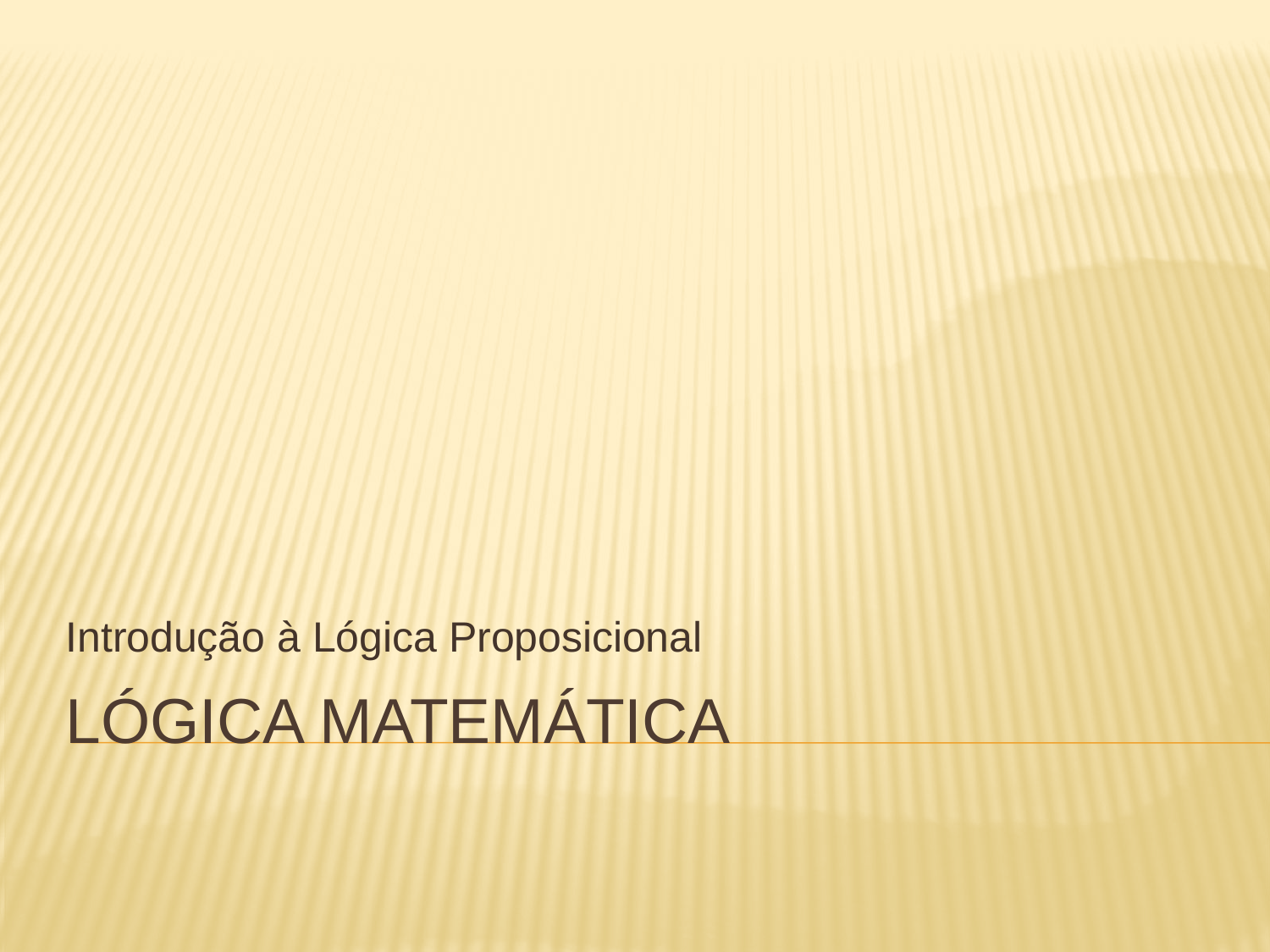

Introdução à Lógica Proposicional
# Lógica matemática